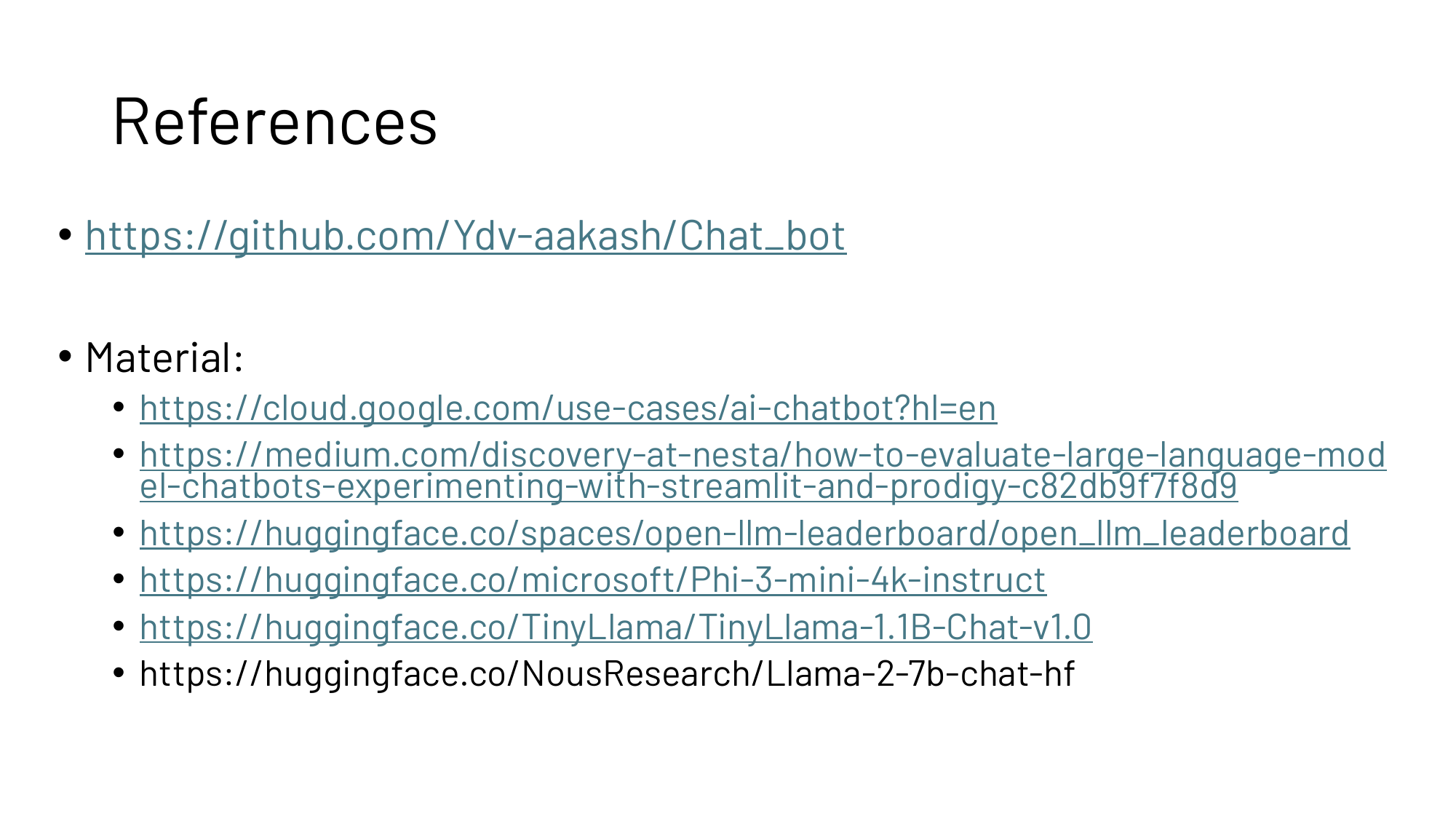

# References
https://github.com/Ydv-aakash/Chat_bot

Material:
https://cloud.google.com/use-cases/ai-chatbot?hl=en
https://medium.com/discovery-at-nesta/how-to-evaluate-large-language-model-chatbots-experimenting-with-streamlit-and-prodigy-c82db9f7f8d9
https://huggingface.co/spaces/open-llm-leaderboard/open_llm_leaderboard
https://huggingface.co/microsoft/Phi-3-mini-4k-instruct
https://huggingface.co/TinyLlama/TinyLlama-1.1B-Chat-v1.0
https://huggingface.co/NousResearch/Llama-2-7b-chat-hf